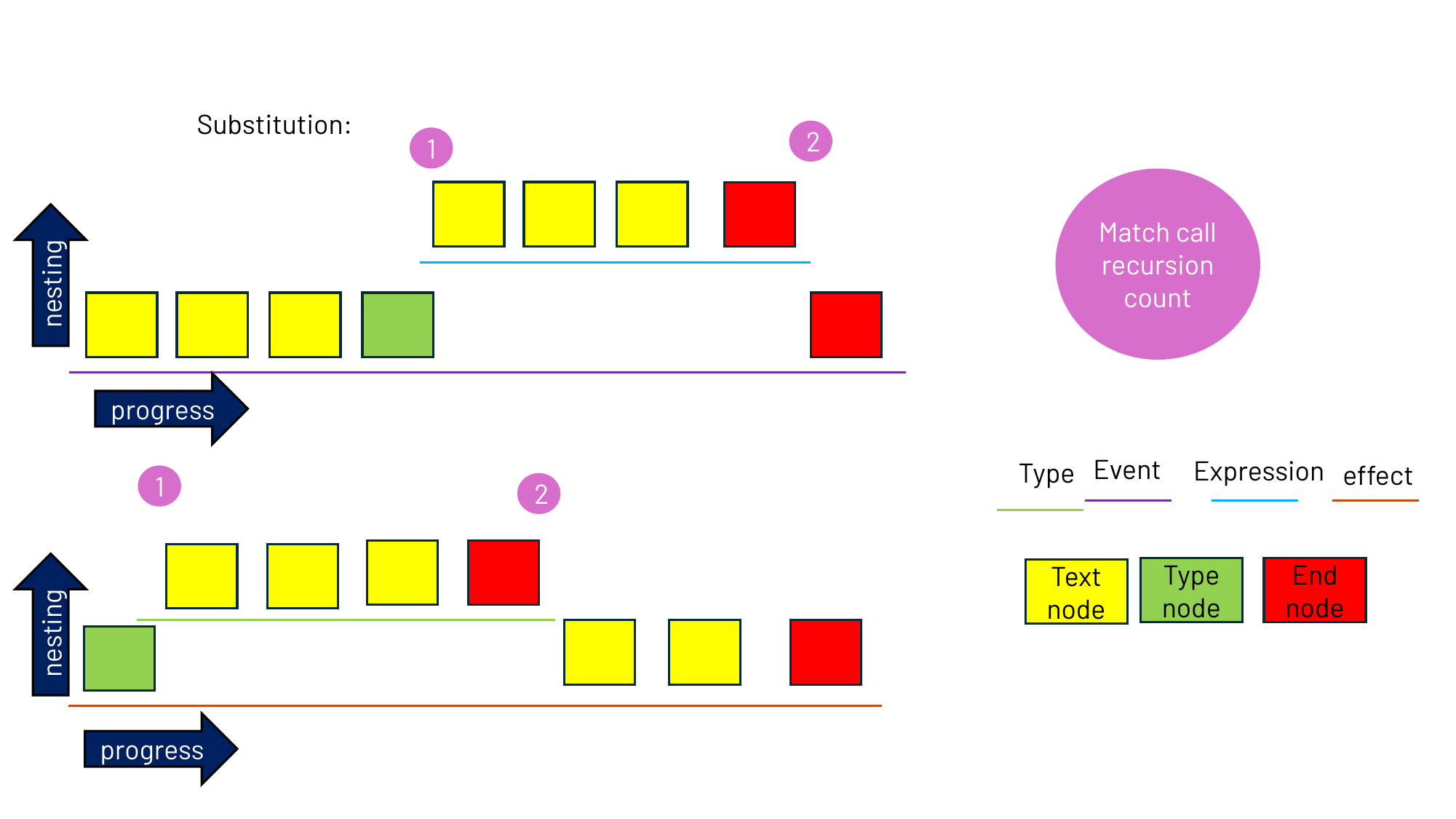

Substitution:
2
1
Match call recursion
count

nesting

progress
Event
Expression
Type
effect
1
2

Type node
End node
Text node
nesting

progress